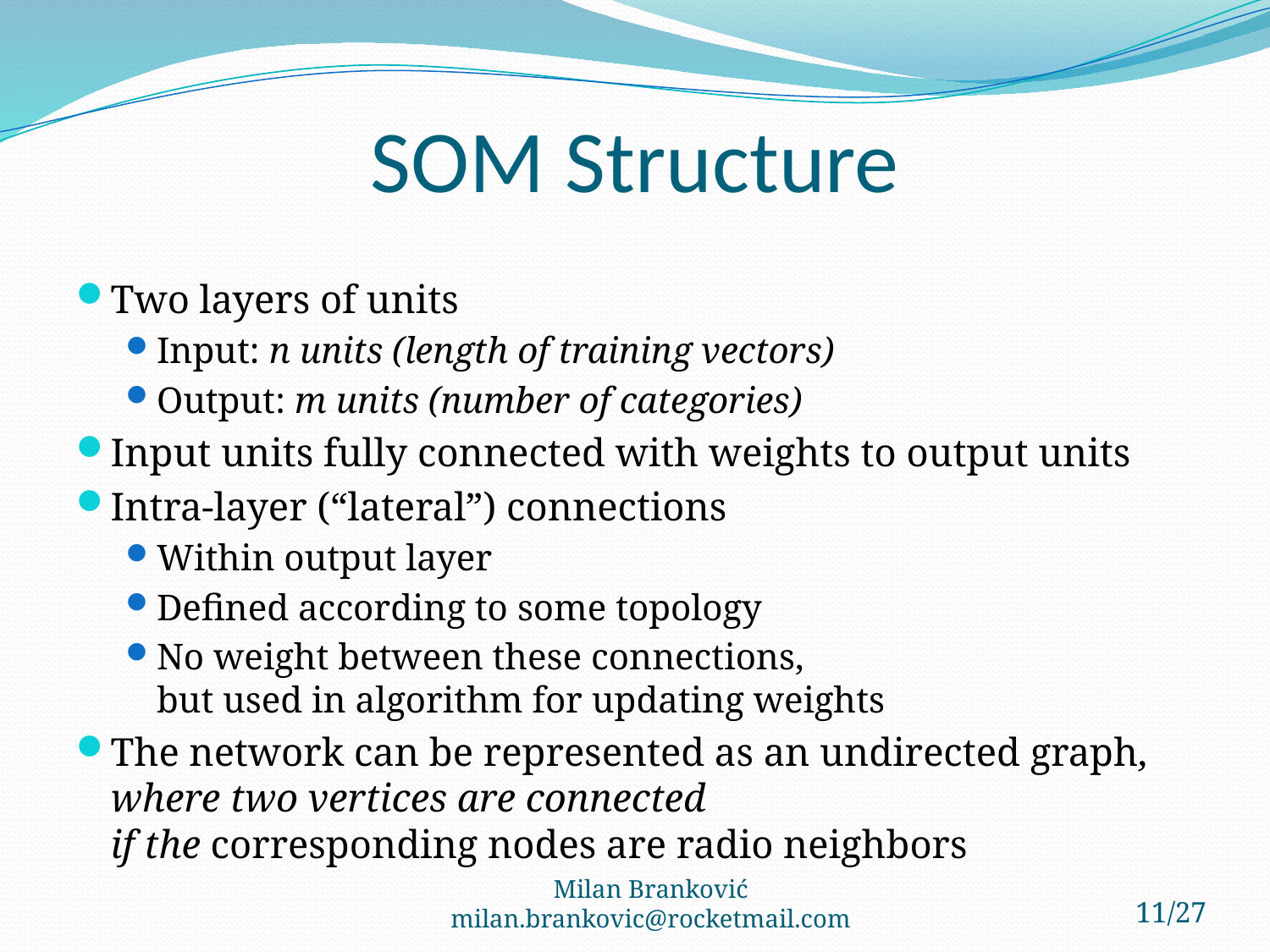

# SOM Structure
Two layers of units
Input: n units (length of training vectors)
Output: m units (number of categories)
Input units fully connected with weights to output units
Intra-layer (“lateral”) connections
Within output layer
Defined according to some topology
No weight between these connections,
but used in algorithm for updating weights
The network can be represented as an undirected graph, where two vertices are connected
if the corresponding nodes are radio neighbors

Milan Branković milan.brankovic@rocketmail.com
11/27